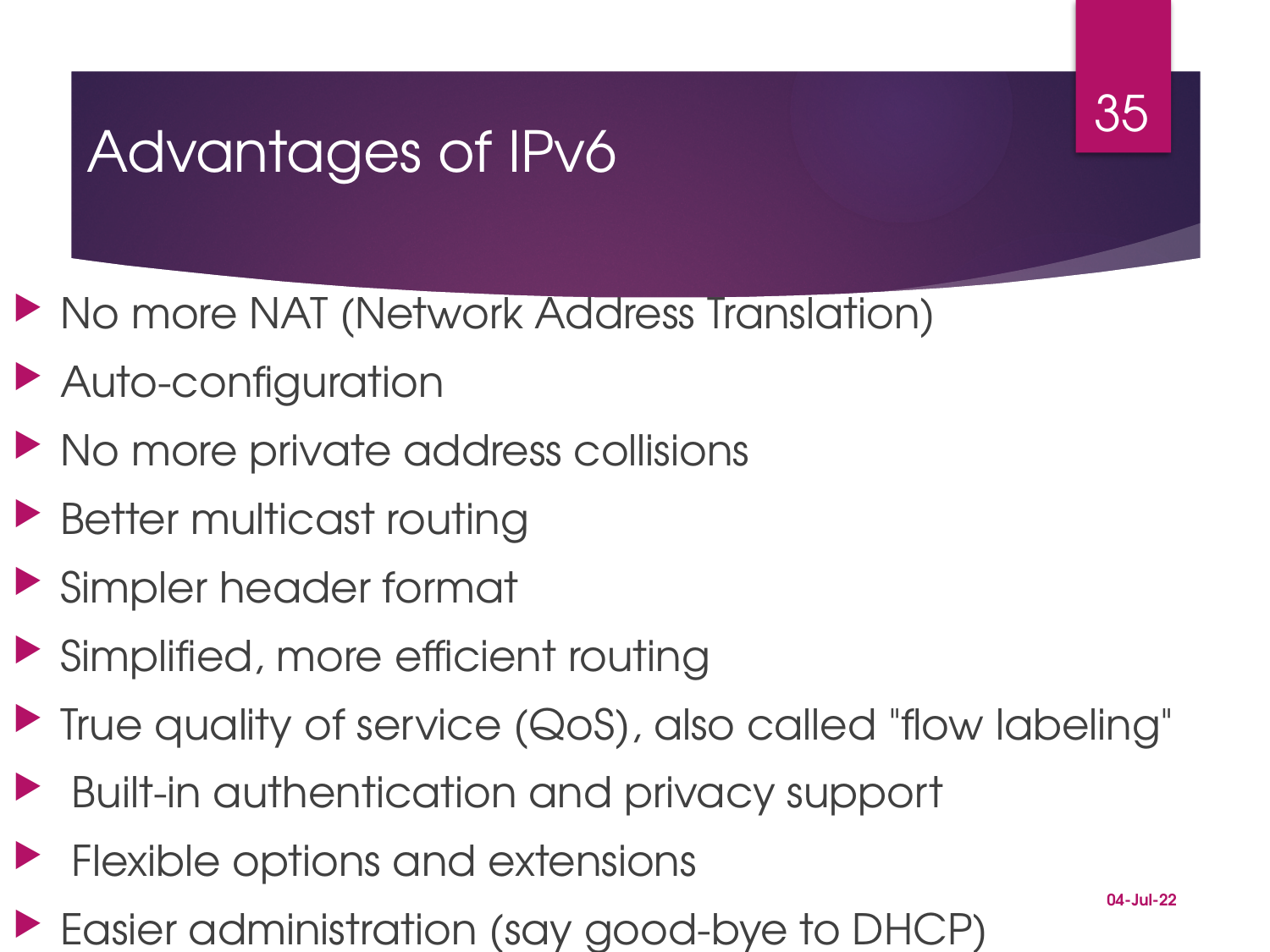

35
# Advantages of IPv6
No more NAT (Network Address Translation)
Auto-configuration
No more private address collisions
Better multicast routing
Simpler header format
Simplified, more efficient routing
True quality of service (QoS), also called "flow labeling"
 Built-in authentication and privacy support
 Flexible options and extensions
Easier administration (say good-bye to DHCP)
04-Jul-22